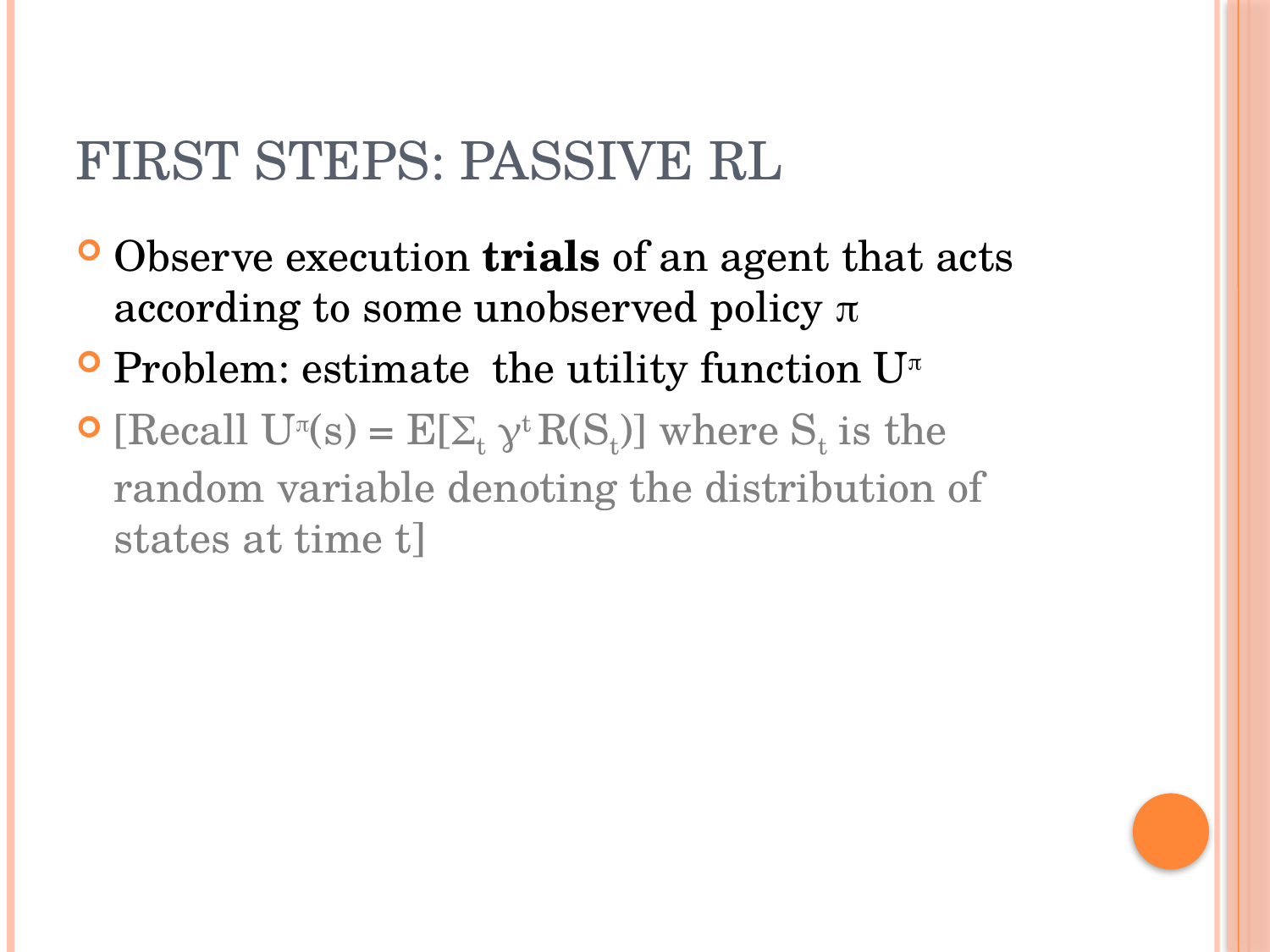

# First steps: Passive RL
Observe execution trials of an agent that acts according to some unobserved policy π
Problem: estimate the utility function Uπ
[Recall Uπ(s) = E[Σt γt R(St)] where St is the random variable denoting the distribution of states at time t]